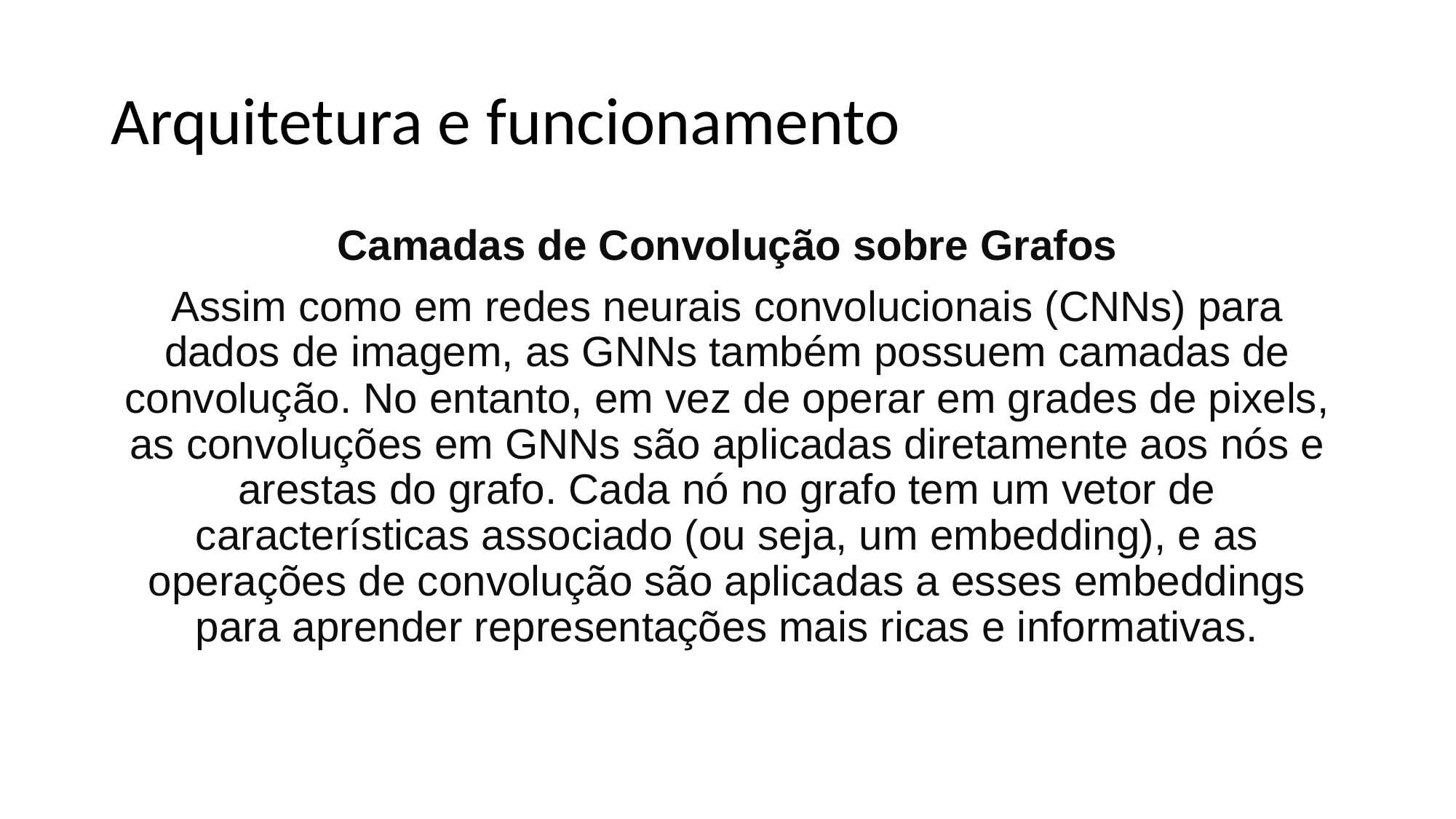

# Arquitetura e funcionamento
Camadas de Convolução sobre Grafos
Assim como em redes neurais convolucionais (CNNs) para dados de imagem, as GNNs também possuem camadas de convolução. No entanto, em vez de operar em grades de pixels, as convoluções em GNNs são aplicadas diretamente aos nós e arestas do grafo. Cada nó no grafo tem um vetor de características associado (ou seja, um embedding), e as operações de convolução são aplicadas a esses embeddings para aprender representações mais ricas e informativas.